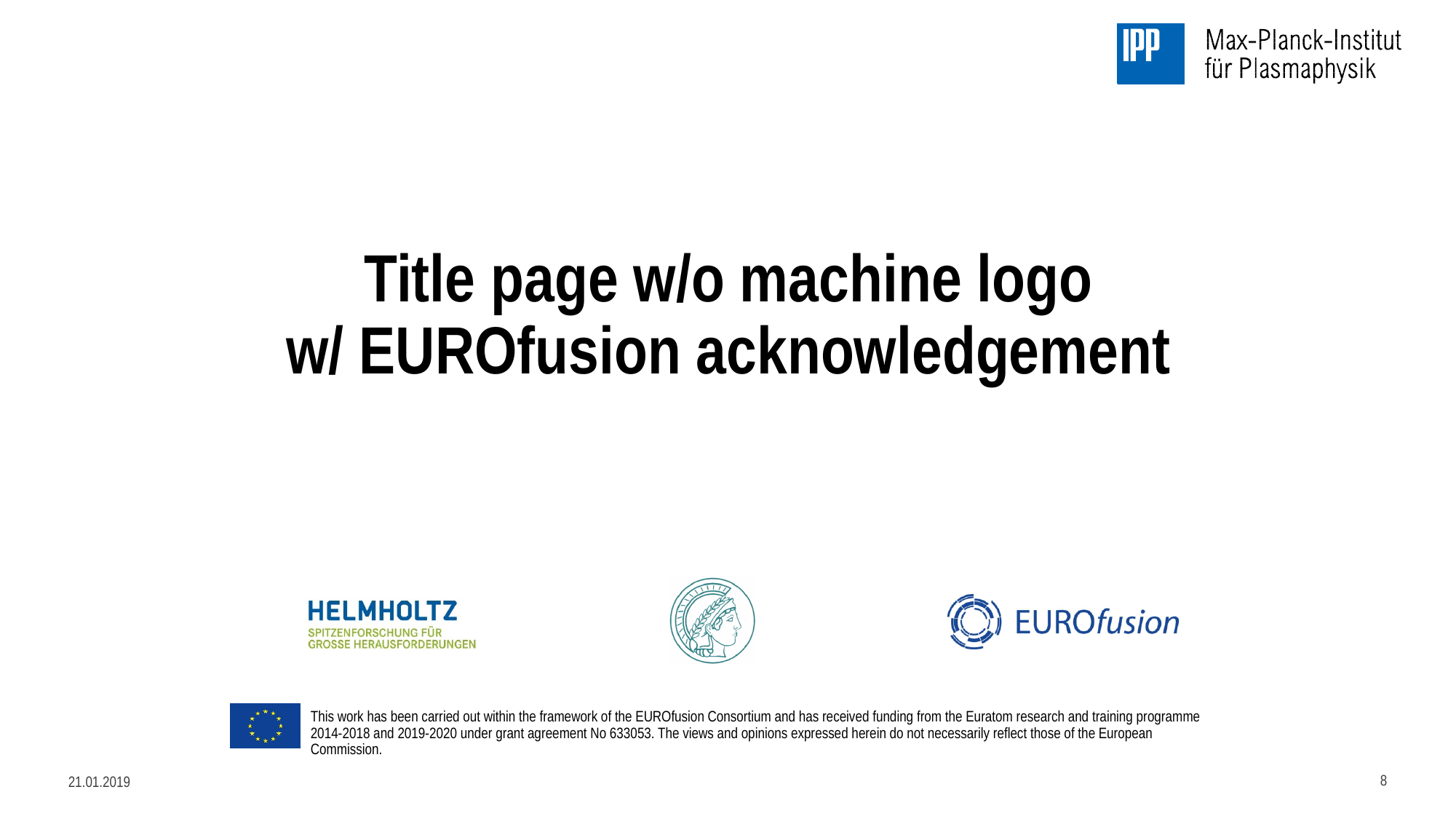

# Title page w/o machine logo w/ EUROfusion acknowledgement

8
21.01.2019